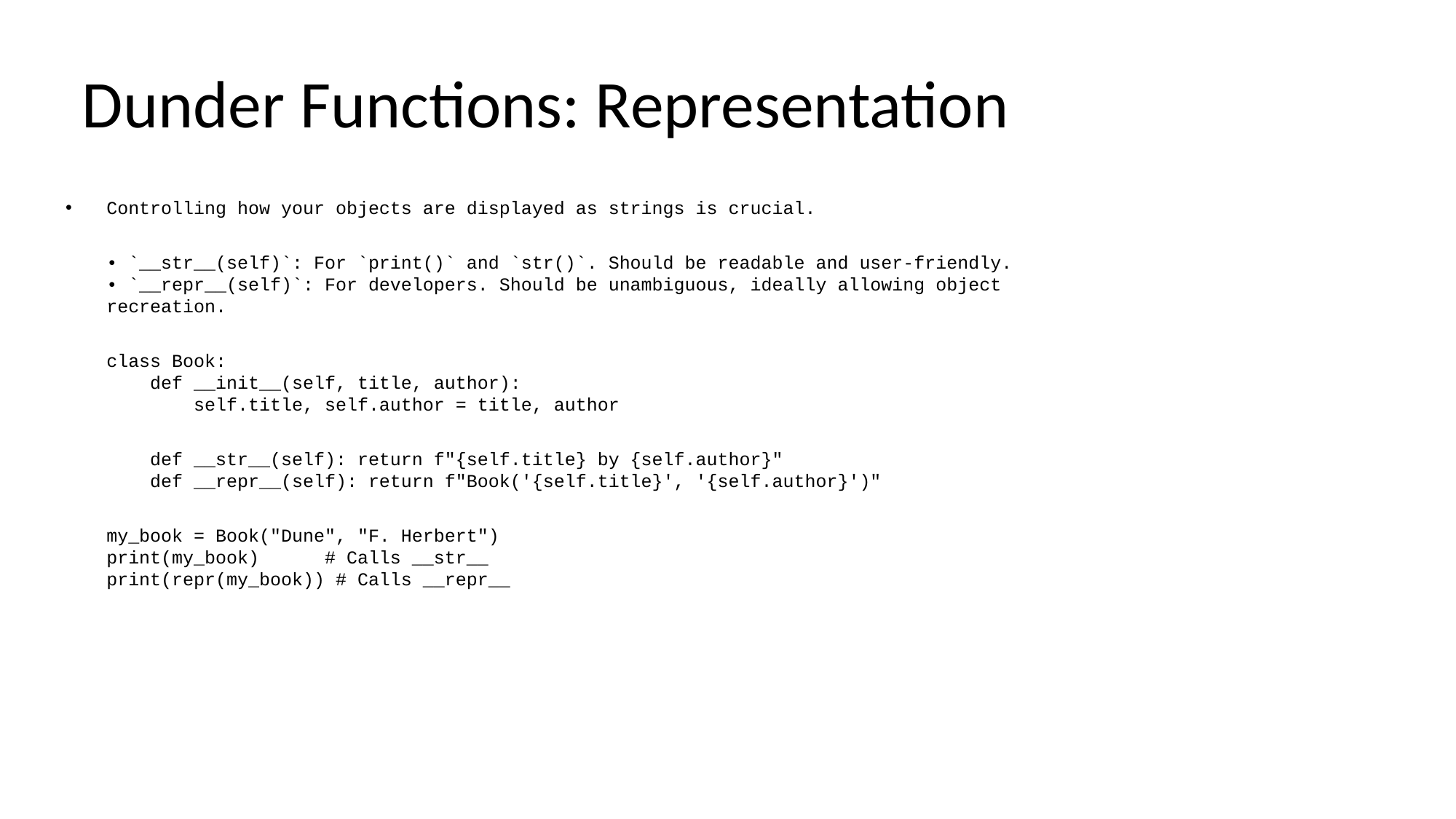

# Dunder Functions: Representation
Controlling how your objects are displayed as strings is crucial.
• `__str__(self)`: For `print()` and `str()`. Should be readable and user-friendly.
• `__repr__(self)`: For developers. Should be unambiguous, ideally allowing object recreation.
class Book:
    def __init__(self, title, author):
        self.title, self.author = title, author
    def __str__(self): return f"{self.title} by {self.author}"
    def __repr__(self): return f"Book('{self.title}', '{self.author}')"
my_book = Book("Dune", "F. Herbert")
print(my_book)      # Calls __str__
print(repr(my_book)) # Calls __repr__